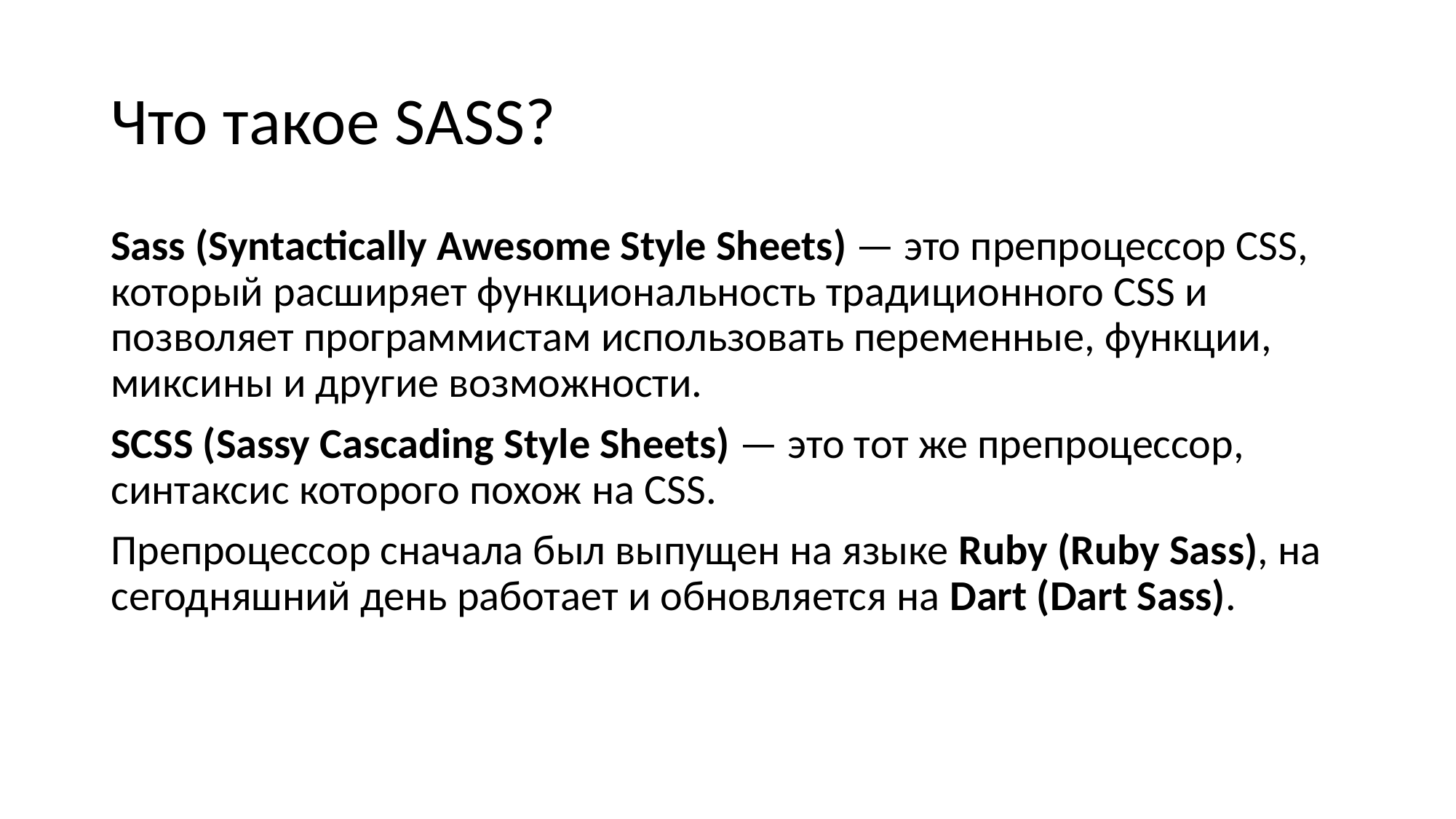

# Что такое SASS?
Sass (Syntactically Awesome Style Sheets) — это препроцессор CSS, который расширяет функциональность традиционного CSS и позволяет программистам использовать переменные, функции, миксины и другие возможности.
SCSS (Sassy Cascading Style Sheets) — это тот же препроцессор, синтаксис которого похож на CSS.
Препроцессор сначала был выпущен на языке Ruby (Ruby Sass), на сегодняшний день работает и обновляется на Dart (Dart Sass).